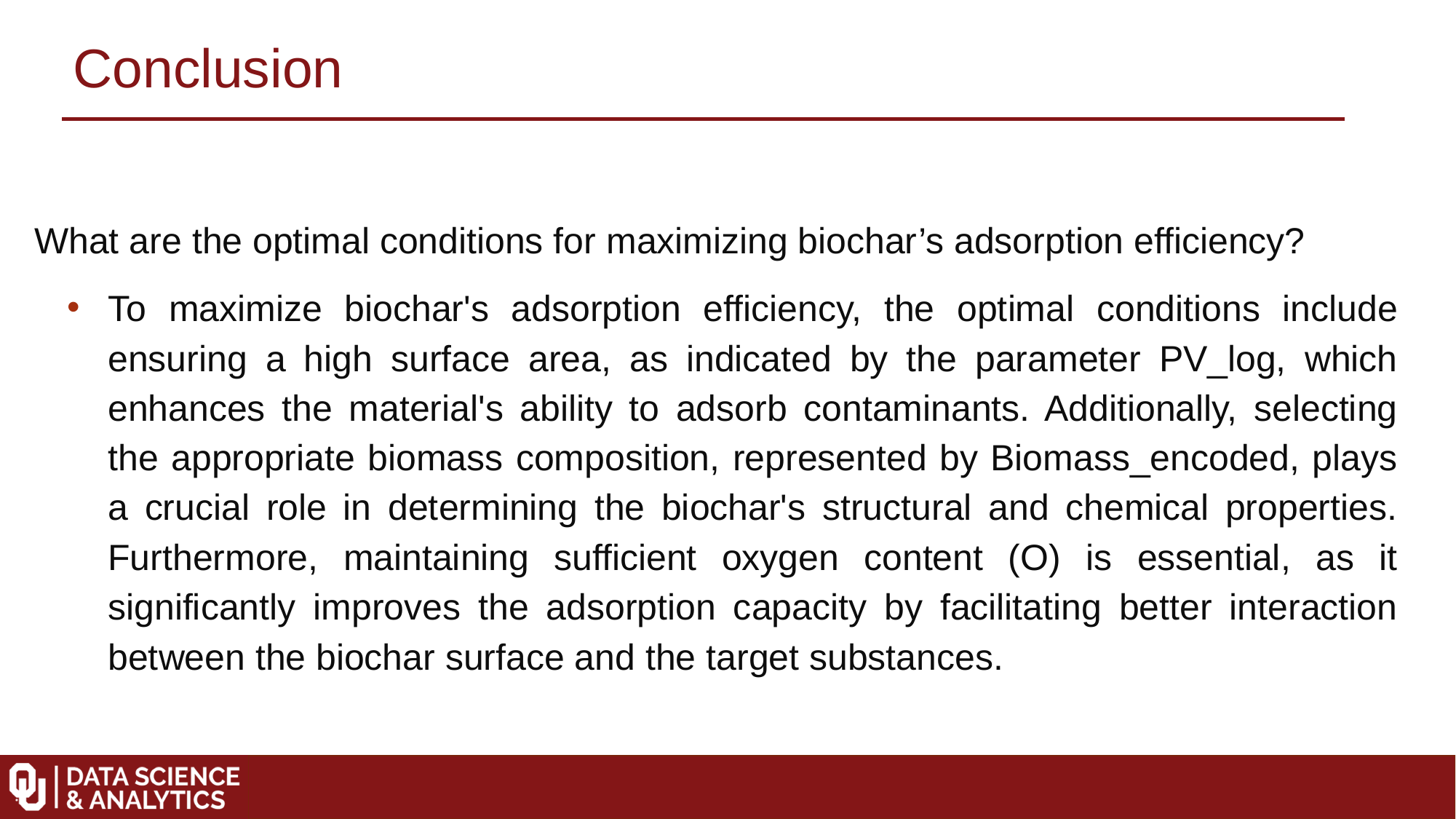

Conclusion
What are the optimal conditions for maximizing biochar’s adsorption efficiency?
To maximize biochar's adsorption efficiency, the optimal conditions include ensuring a high surface area, as indicated by the parameter PV_log, which enhances the material's ability to adsorb contaminants. Additionally, selecting the appropriate biomass composition, represented by Biomass_encoded, plays a crucial role in determining the biochar's structural and chemical properties. Furthermore, maintaining sufficient oxygen content (O) is essential, as it significantly improves the adsorption capacity by facilitating better interaction between the biochar surface and the target substances.